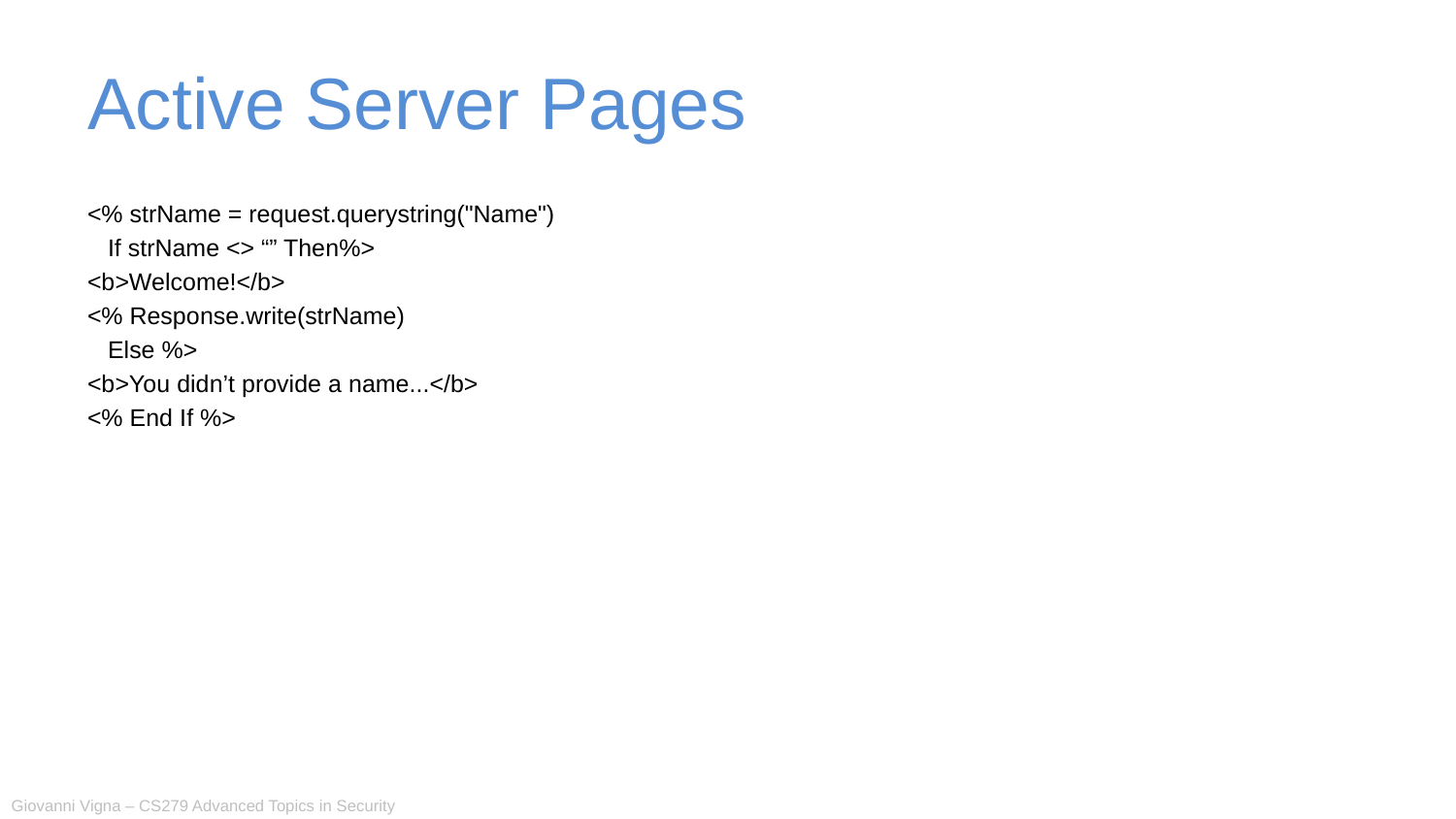

# Active Server Pages
<% strName = request.querystring("Name")
   If strName <> “” Then%>
<b>Welcome!</b>
<% Response.write(strName)
   Else %>
<b>You didn’t provide a name...</b>
<% End If %>